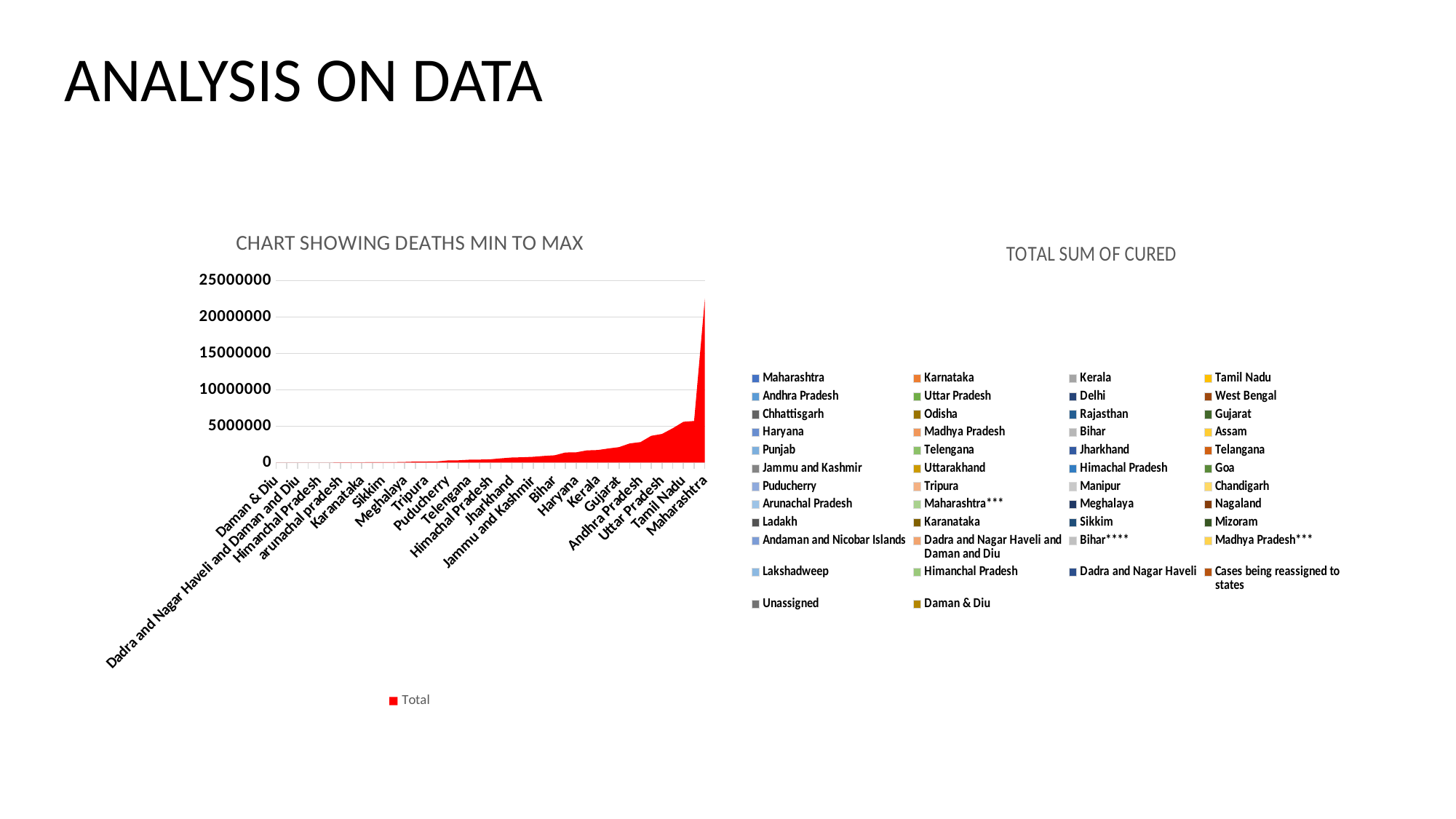

ANALYSIS ON DATA

### Chart: CHART SHOWING DEATHS MIN TO MAX

| Category | Total |
|---|---|
| Daman & Diu | 0.0 |
| Dadra and Nagar Haveli | 8.0 |
| Dadra and Nagar Haveli and Daman and Diu | 978.0 |
| Lakshadweep | 3457.0 |
| Himanchal Pradesh | 3507.0 |
| Mizoram | 8331.0 |
| arunachal pradesh | 24646.0 |
| Andaman and Nicobar Islands | 25975.0 |
| Karanataka | 36197.0 |
| Ladakh | 43941.0 |
| Sikkim | 49983.0 |
| Nagaland | 53229.0 |
| Meghalaya | 91642.0 |
| Chandigarh | 140395.0 |
| Tripura | 143460.0 |
| Manipur | 158427.0 |
| Puducherry | 295970.0 |
| Telangana | 315273.0 |
| Telengana | 400427.0 |
| Goa | 419386.0 |
| Himachal Pradesh | 459573.0 |
| Assam | 590113.0 |
| Jharkhand | 702475.0 |
| Odisha | 734106.0 |
| Jammu and Kashmir | 800215.0 |
| Uttarakhand | 919703.0 |
| Bihar | 1006656.0 |
| Rajasthan | 1392503.0 |
| Haryana | 1415983.0 |
| Madhya Pradesh | 1683129.0 |
| Kerala | 1730808.0 |
| Chhattisgarh | 1942099.0 |
| Gujarat | 2128759.0 |
| Punjab | 2638818.0 |
| Andhra Pradesh | 2817970.0 |
| West Bengal | 3683145.0 |
| Uttar Pradesh | 3938519.0 |
| Delhi | 4717732.0 |
| Tamil Nadu | 5608369.0 |
| Karnataka | 5723143.0 |
| Maharashtra | 22534416.0 |

### Chart: TOTAL SUM OF CURED

| Category | Total |
|---|---|
| Maharashtra | 963584102.0 |
| Karnataka | 416155734.0 |
| Kerala | 390311164.0 |
| Tamil Nadu | 381444416.0 |
| Andhra Pradesh | 352926995.0 |
| Uttar Pradesh | 276311742.0 |
| Delhi | 260720476.0 |
| West Bengal | 233983721.0 |
| Chhattisgarh | 142720847.0 |
| Odisha | 142222495.0 |
| Rajasthan | 141855381.0 |
| Gujarat | 125154726.0 |
| Haryana | 119748022.0 |
| Madhya Pradesh | 119693579.0 |
| Bihar | 118686813.0 |
| Assam | 87681240.0 |
| Punjab | 86214801.0 |
| Telengana | 64666267.0 |
| Jharkhand | 54956663.0 |
| Telangana | 51765173.0 |
| Jammu and Kashmir | 50448423.0 |
| Uttarakhand | 45352640.0 |
| Himachal Pradesh | 25682141.0 |
| Goa | 24519277.0 |
| Puducherry | 17414461.0 |
| Tripura | 12287616.0 |
| Manipur | 10395606.0 |
| Chandigarh | 9566842.0 |
| Arunachal Pradesh | 6170728.0 |
| Maharashtra*** | 6000911.0 |
| Meghalaya | 5983682.0 |
| Nagaland | 4281131.0 |
| Ladakh | 3578014.0 |
| Karanataka | 2821491.0 |
| Sikkim | 2530368.0 |
| Mizoram | 2109700.0 |
| Andaman and Nicobar Islands | 1781610.0 |
| Dadra and Nagar Haveli and Daman and Diu | 1746014.0 |
| Bihar**** | 1402468.0 |
| Madhya Pradesh*** | 780735.0 |
| Lakshadweep | 729839.0 |
| Himanchal Pradesh | 200040.0 |
| Dadra and Nagar Haveli | 20352.0 |
| Cases being reassigned to states | 0.0 |
| Unassigned | 0.0 |
| Daman & Diu | 0.0 |